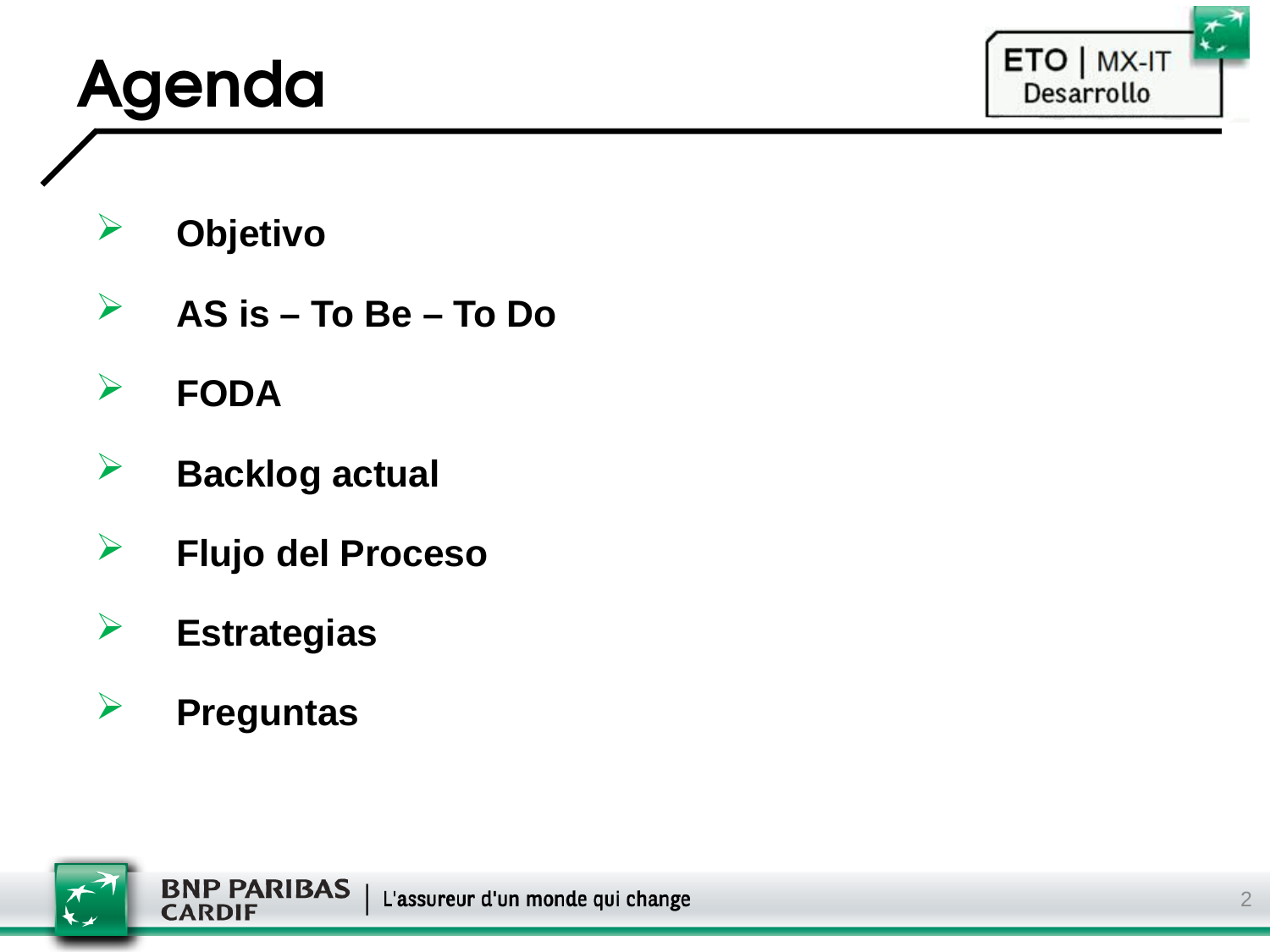

# Agenda
Objetivo
AS is – To Be – To Do
FODA
Backlog actual
Flujo del Proceso
Estrategias
Preguntas

2